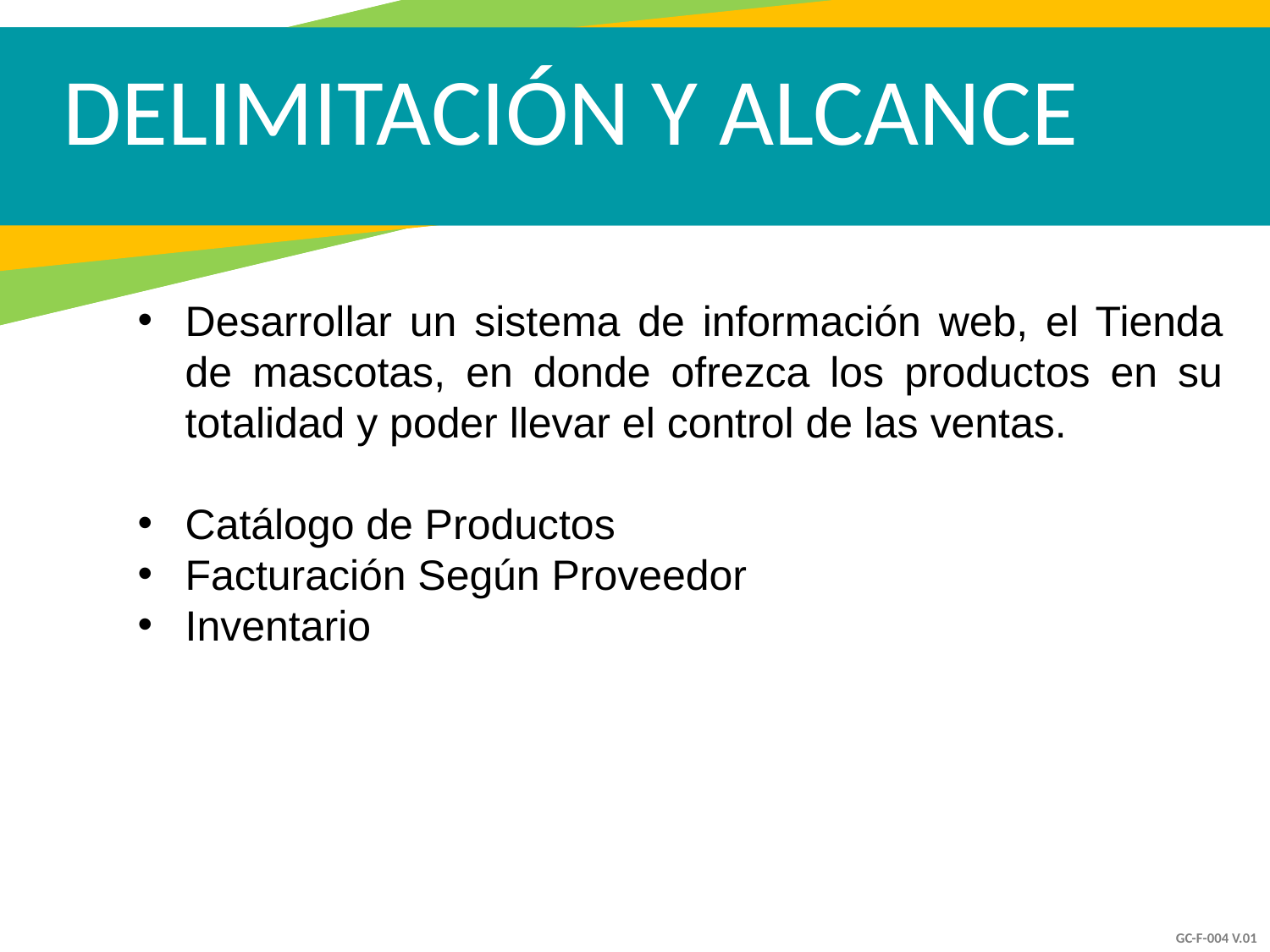

DELIMITACIÓN Y ALCANCE
Desarrollar un sistema de información web, el Tienda de mascotas, en donde ofrezca los productos en su totalidad y poder llevar el control de las ventas.

Catálogo de Productos
Facturación Según Proveedor
Inventario